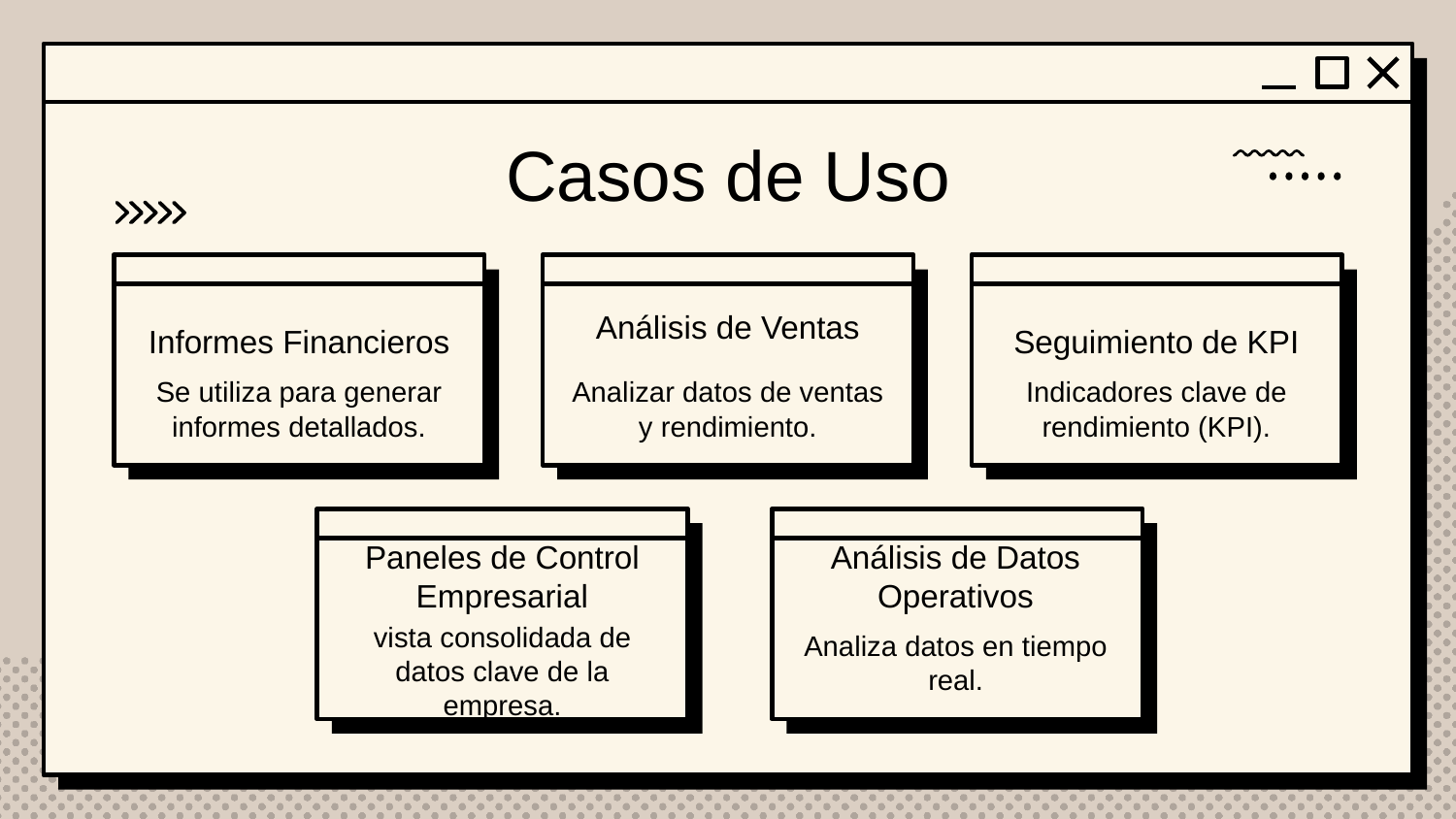

# Casos de Uso

Análisis de Ventas
Informes Financieros
Seguimiento de KPI
Se utiliza para generar informes detallados.
Analizar datos de ventas y rendimiento.
Indicadores clave de rendimiento (KPI).

Análisis de Datos Operativos
Paneles de Control Empresarial
vista consolidada de datos clave de la empresa.
Analiza datos en tiempo real.